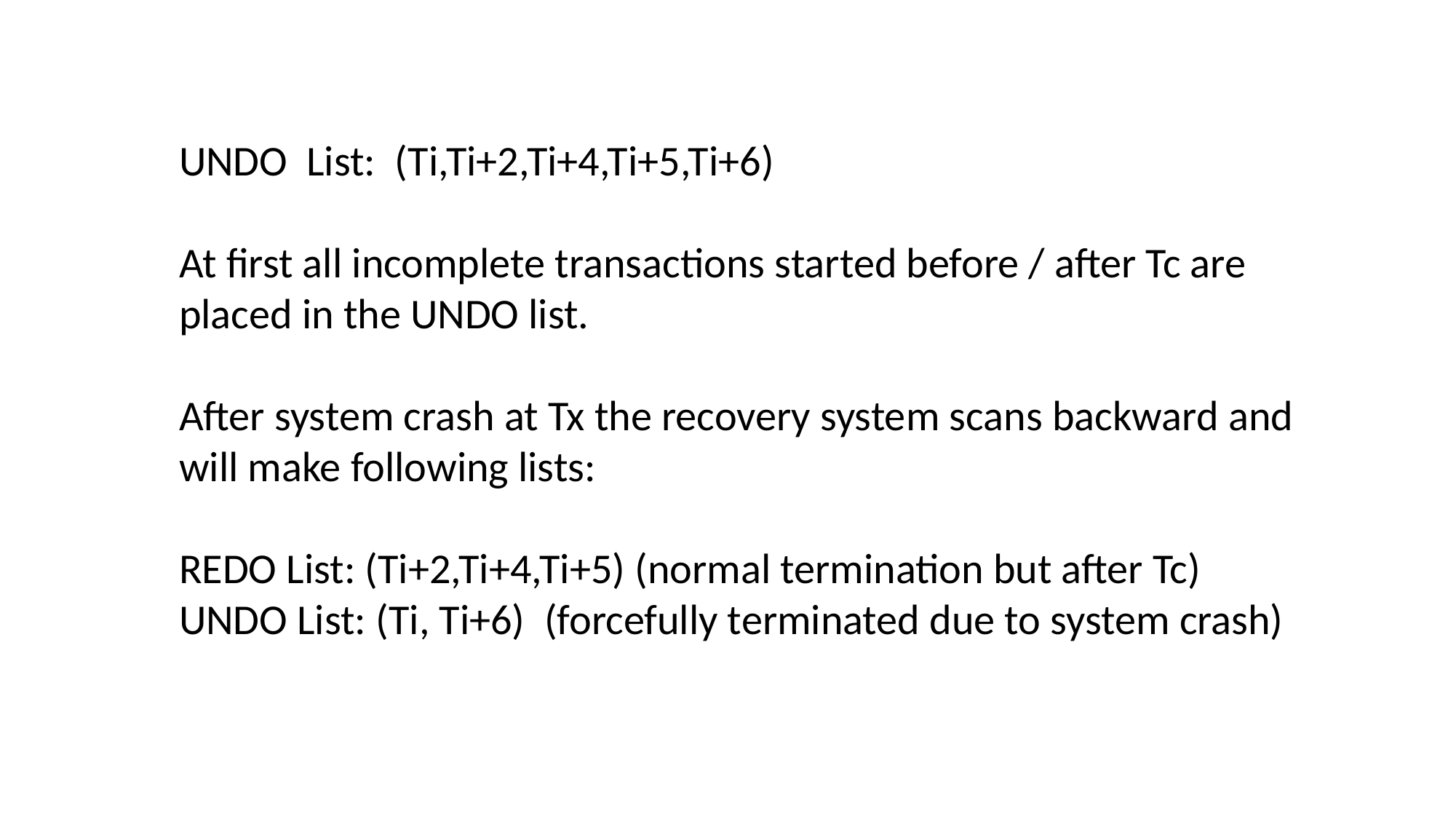

UNDO  List:  (Ti,Ti+2,Ti+4,Ti+5,Ti+6)

At first all incomplete transactions started before / after Tc are placed in the UNDO list.

After system crash at Tx the recovery system scans backward and will make following lists:

REDO List: (Ti+2,Ti+4,Ti+5) (normal termination but after Tc)
UNDO List: (Ti, Ti+6)  (forcefully terminated due to system crash)